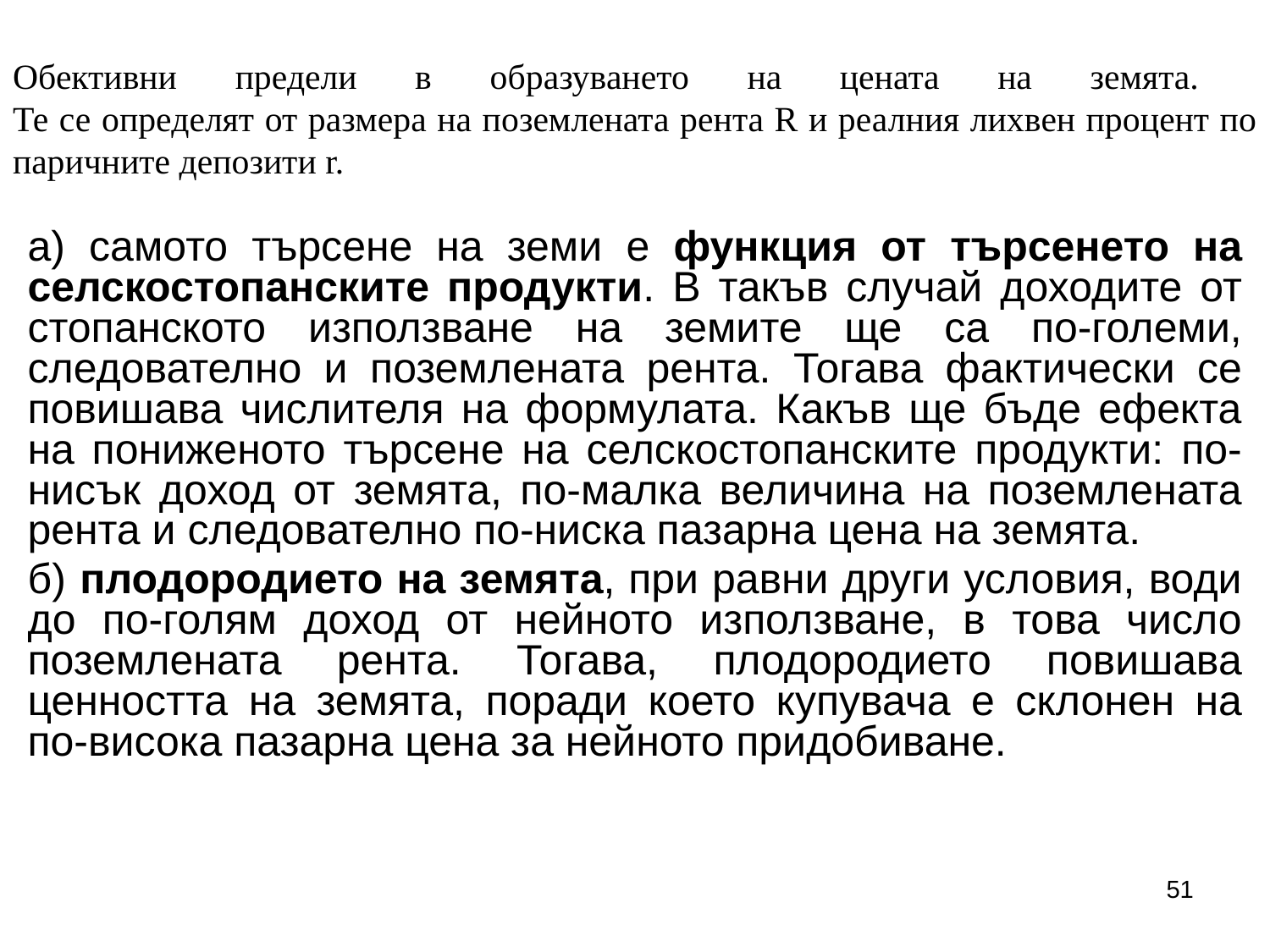

# Обективни предели в образуването на цената на земята. Те се определят от размера на поземлената рента R и реалния лихвен процент по паричните депозити r.
а) самото търсене на земи е функция от търсенето на селскостопанските продукти. В такъв случай доходите от стопанското използване на земите ще са по-големи, следователно и поземлената рента. Тогава фактически се повишава числителя на формулата. Какъв ще бъде ефекта на пониженото търсене на селскостопанските продукти: по-нисък доход от земята, по-малка величина на поземлената рента и следователно по-ниска пазарна цена на земята.
б) плодородието на земята, при равни други условия, води до по-голям доход от нейното използване, в това число поземлената рента. Тогава, плодородието повишава ценността на земята, поради което купувача е склонен на по-висока пазарна цена за нейното придобиване.
51